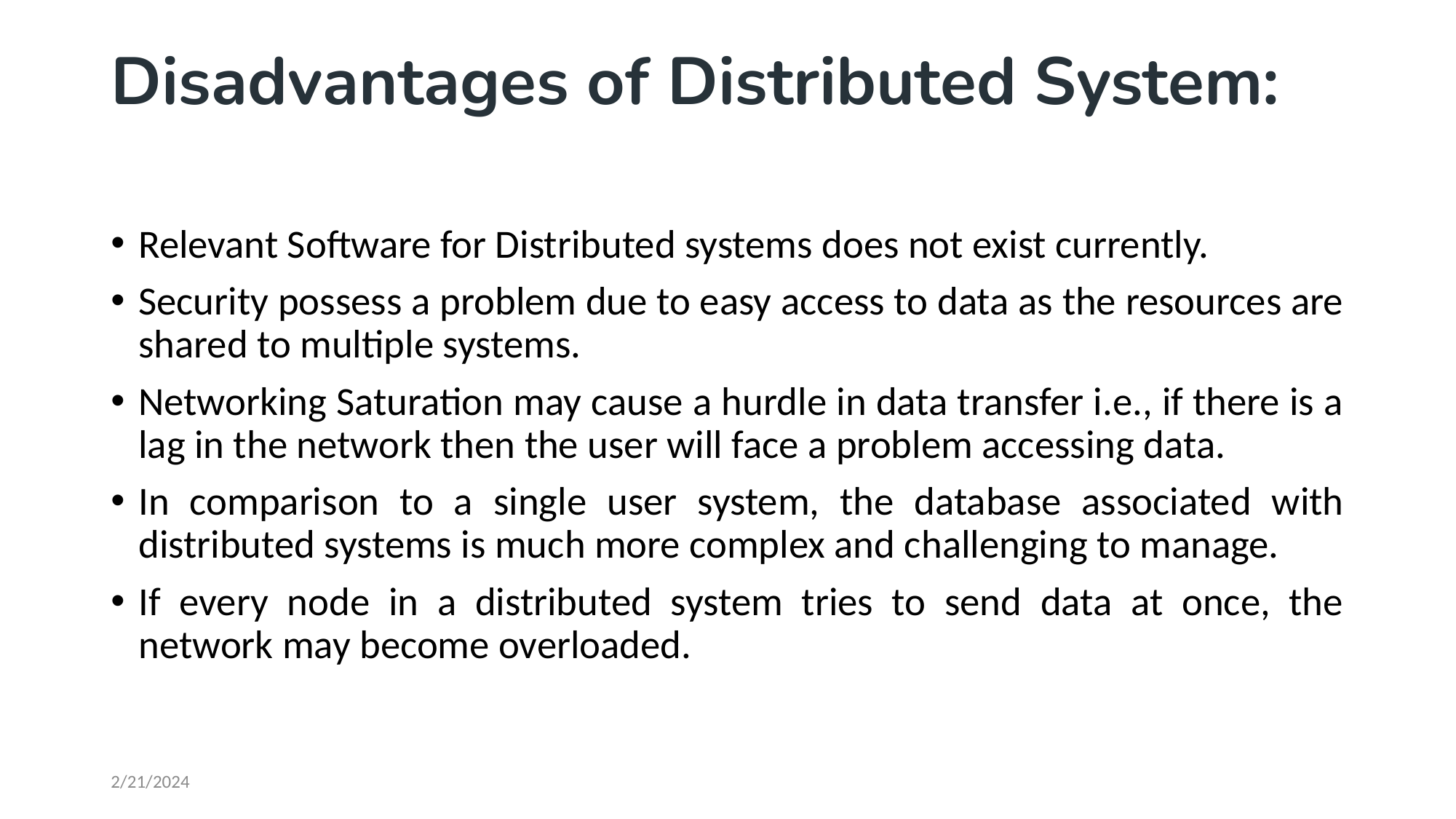

# Disadvantages of Distributed System:
Relevant Software for Distributed systems does not exist currently.
Security possess a problem due to easy access to data as the resources are shared to multiple systems.
Networking Saturation may cause a hurdle in data transfer i.e., if there is a lag in the network then the user will face a problem accessing data.
In comparison to a single user system, the database associated with distributed systems is much more complex and challenging to manage.
If every node in a distributed system tries to send data at once, the network may become overloaded.
2/21/2024